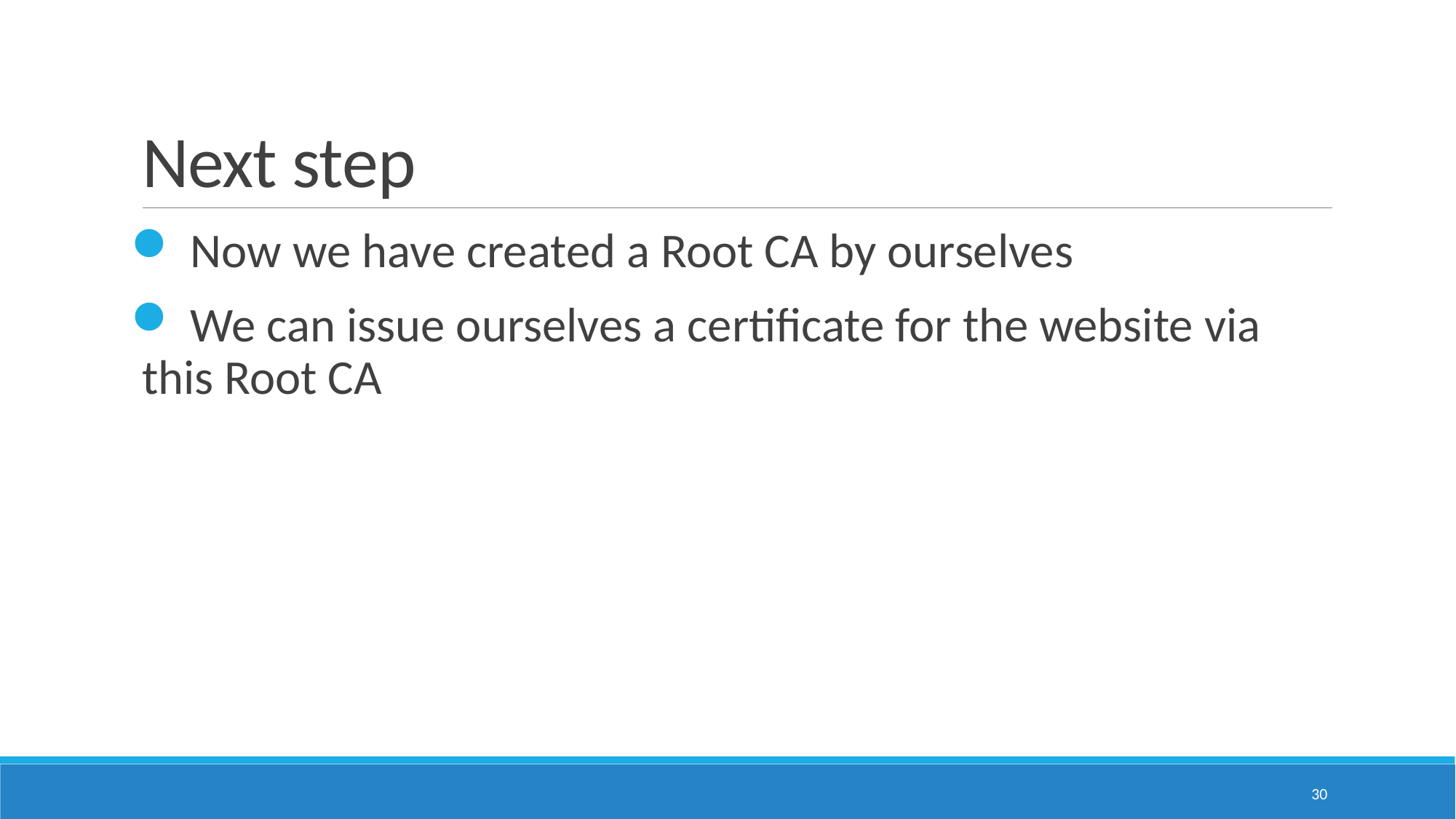

# Next step
 Now we have created a Root CA by ourselves
 We can issue ourselves a certificate for the website via this Root CA
30